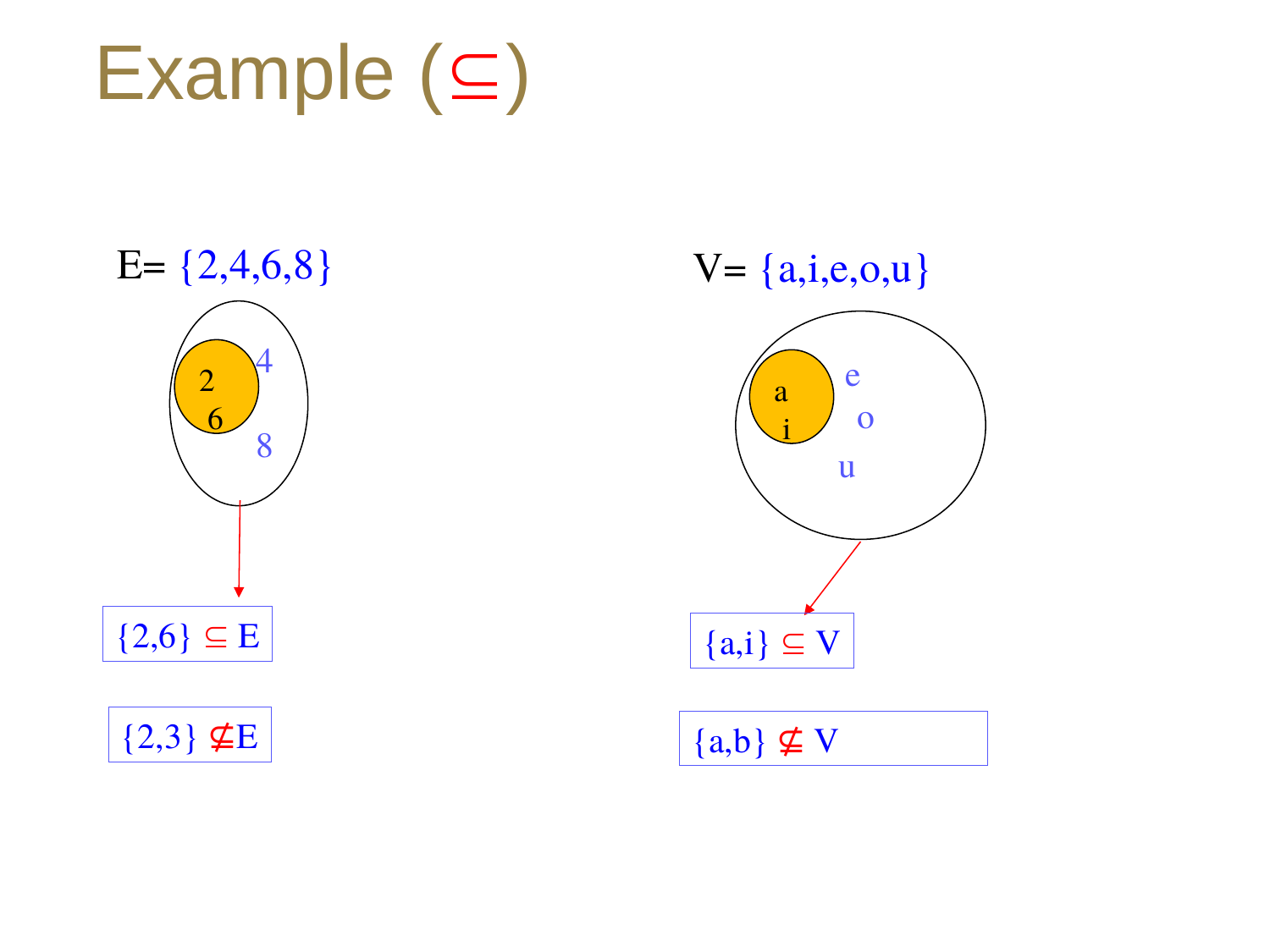

# Example (⊆)
E= {2,4,6,8}
2    4
   6
      8
2
 6
{2,6} ⊆ E
{2,3} ⊈E
V= {a,i,e,o,u}
a     e
   i    o
      u

a
 i
{a,i} ⊆ V
{a,b} ⊈ V